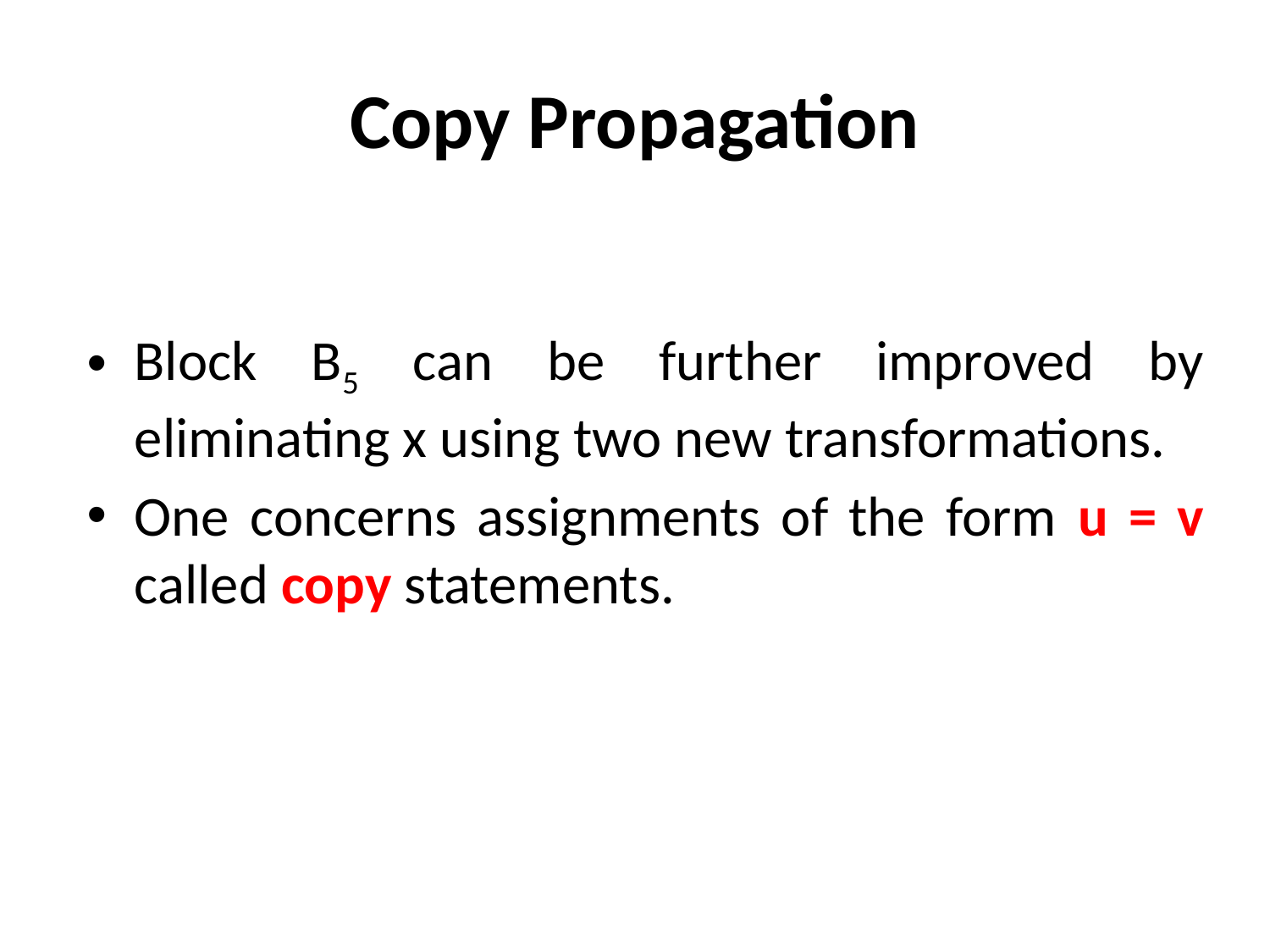

# Copy Propagation
Block B5 can be further improved by eliminating x using two new transformations.
One concerns assignments of the form u = v called copy statements.